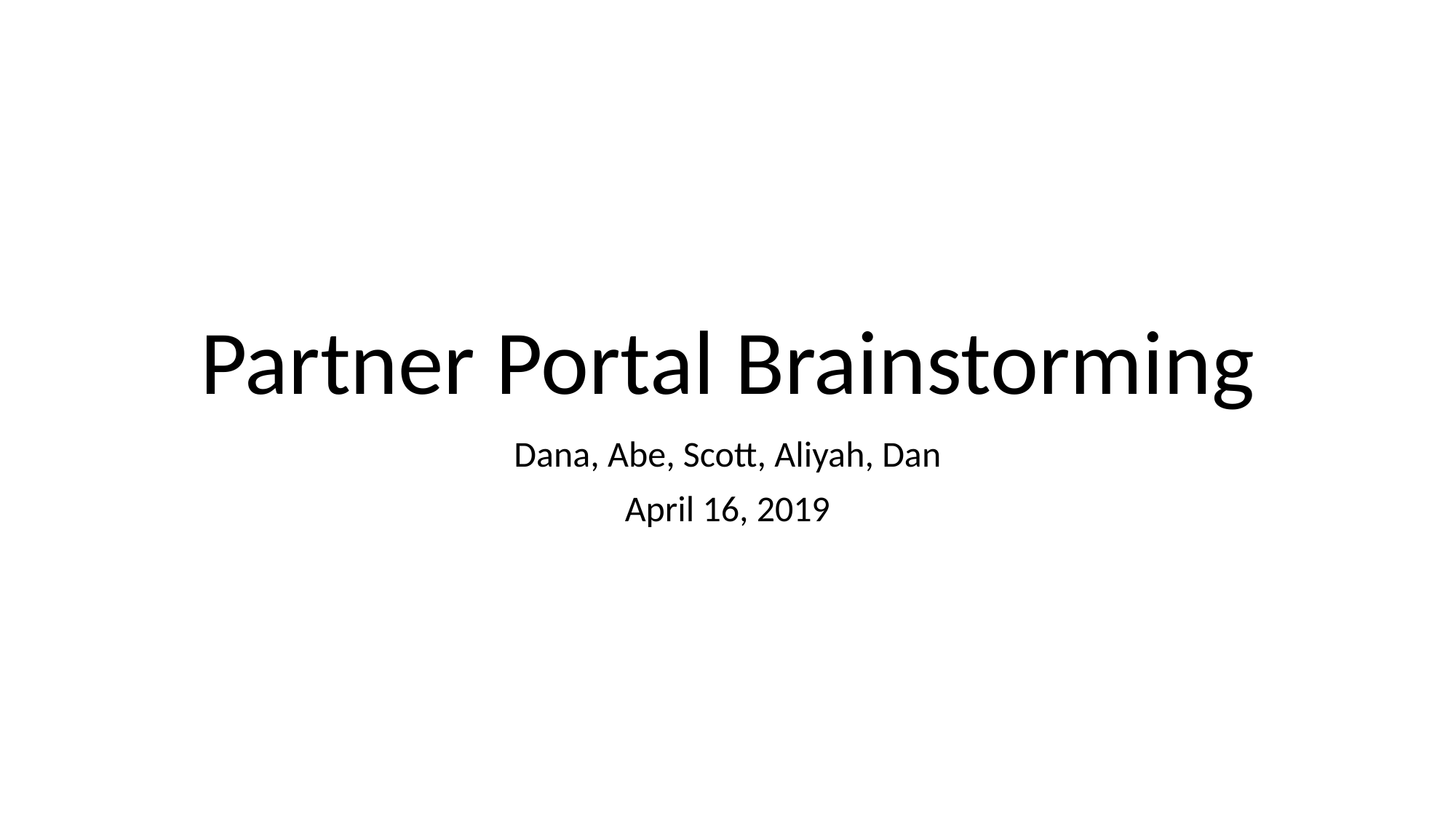

# Partner Portal Brainstorming
Dana, Abe, Scott, Aliyah, Dan
April 16, 2019